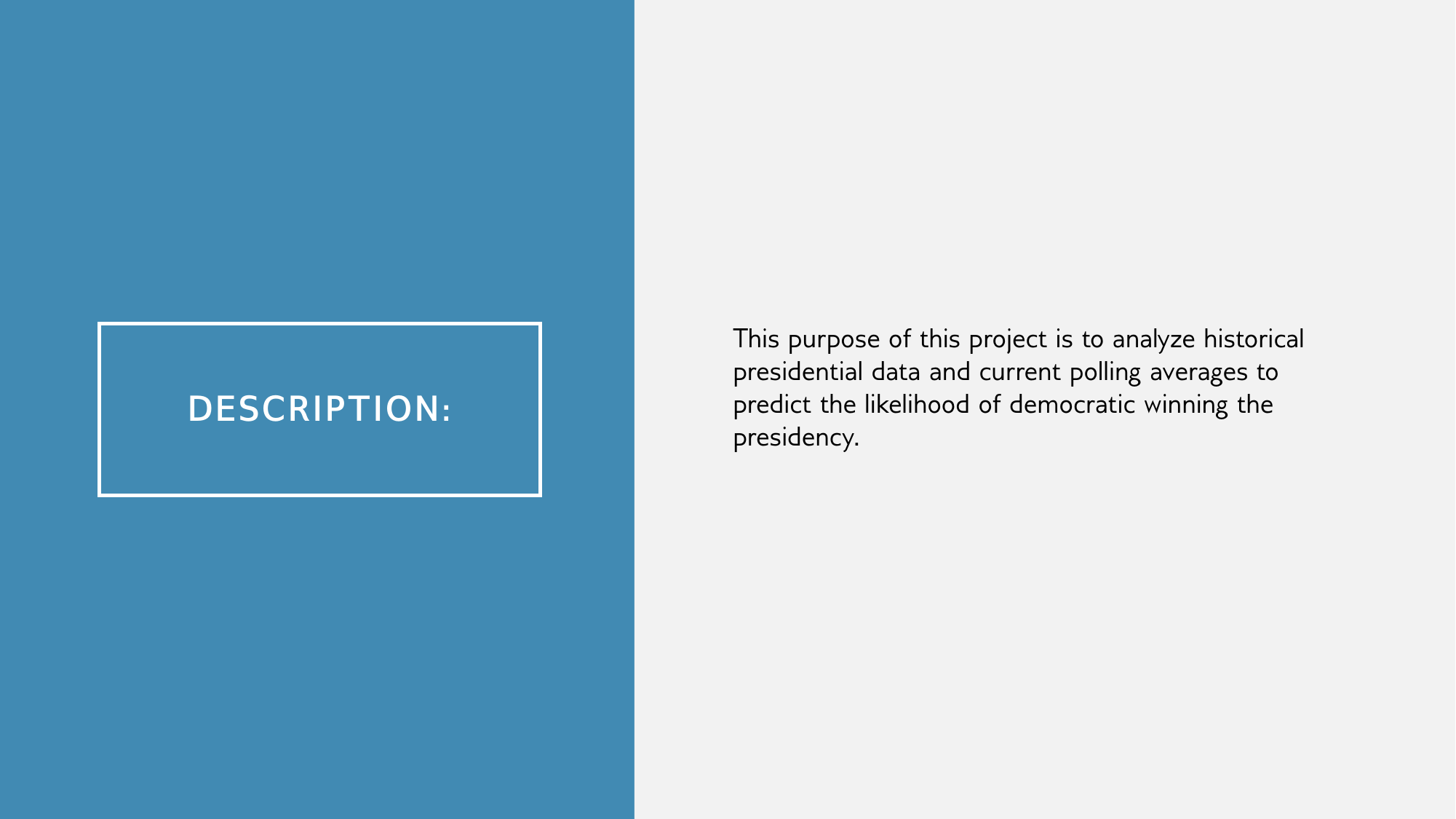

This purpose of this project is to analyze historical presidential data and current polling averages to predict the likelihood of democratic winning the presidency.

# Description: